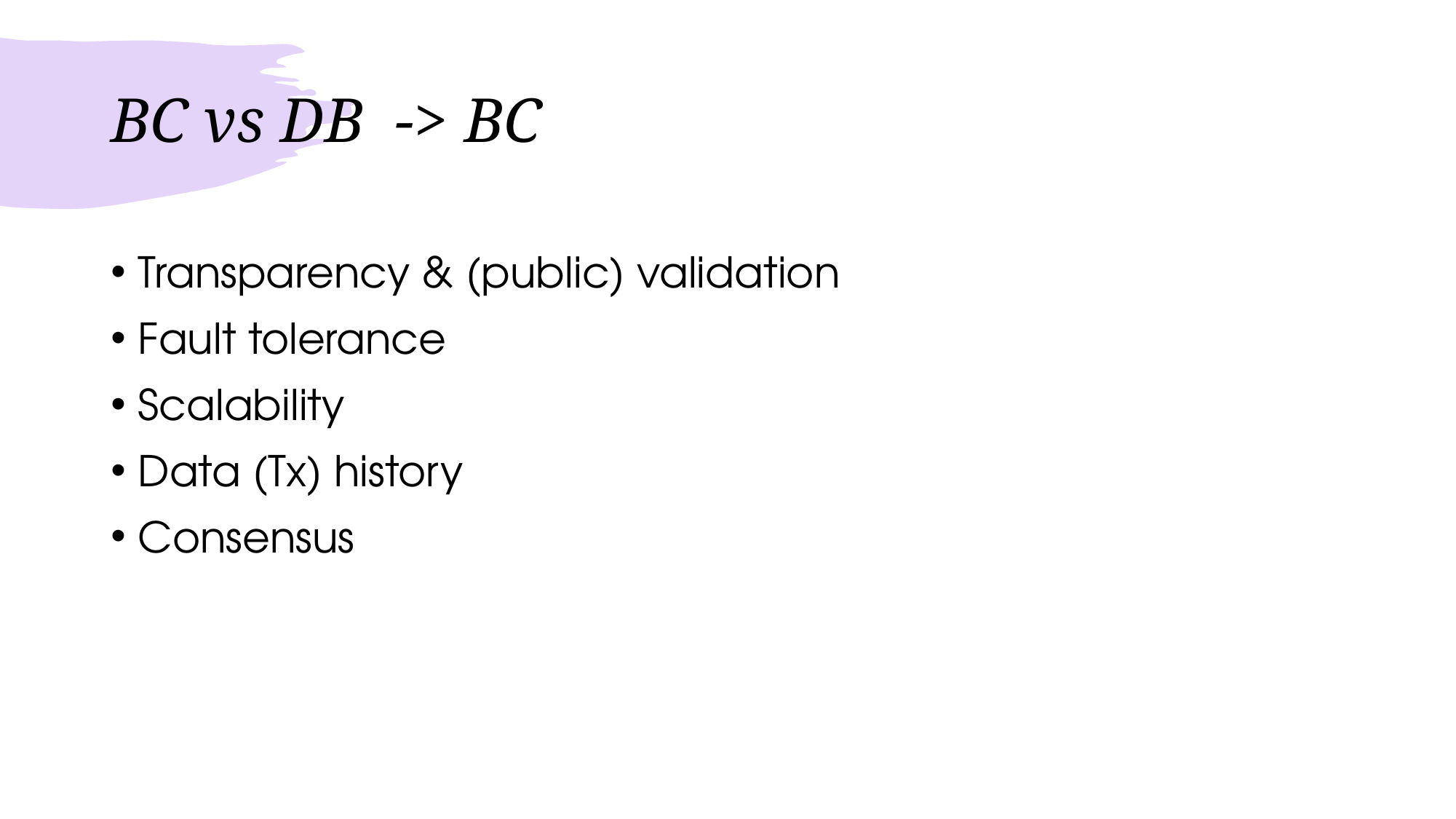

# BC vs DB  -> BC
Transparency & (public) validation
Fault tolerance
Scalability
Data (Tx) history
Consensus